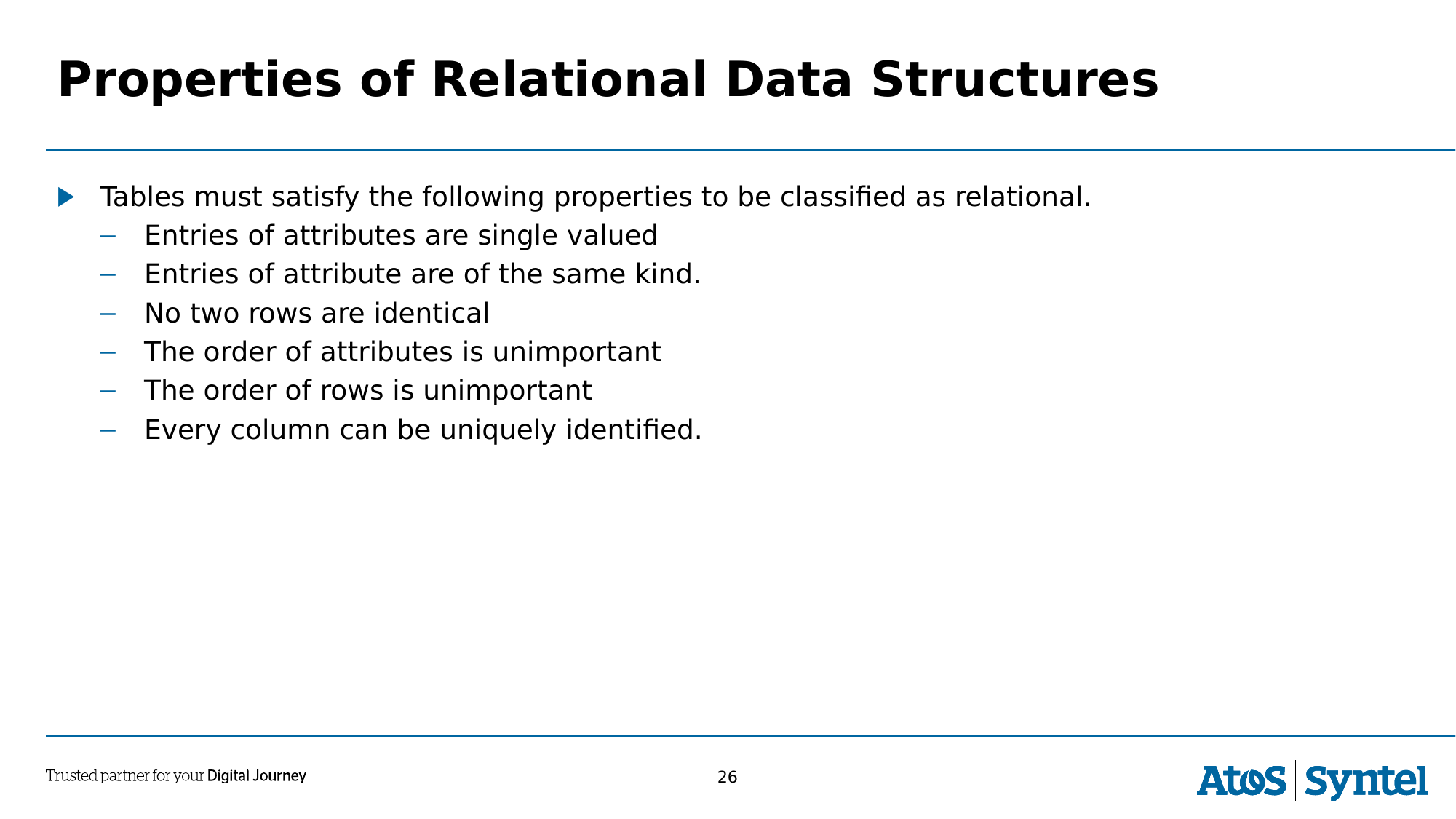

# Properties of Relational Data Structures
Tables must satisfy the following properties to be classified as relational.
Entries of attributes are single valued
Entries of attribute are of the same kind.
No two rows are identical
The order of attributes is unimportant
The order of rows is unimportant
Every column can be uniquely identified.